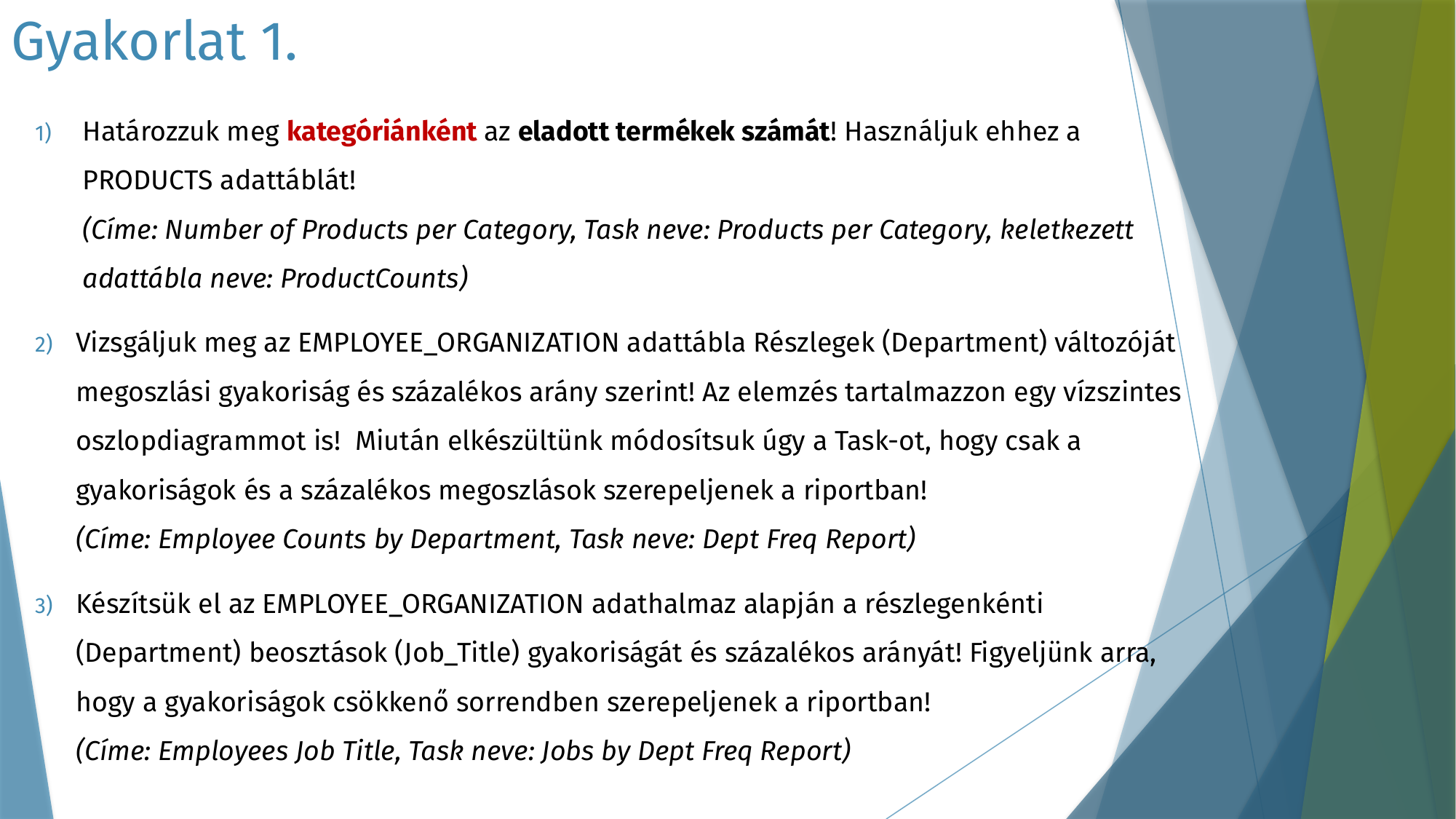

# Gyakorlat 1.
Határozzuk meg kategóriánként az eladott termékek számát! Használjuk ehhez a PRODUCTS adattáblát!
(Címe: Number of Products per Category, Task neve: Products per Category, keletkezett adattábla neve: ProductCounts)
Vizsgáljuk meg az EMPLOYEE_ORGANIZATION adattábla Részlegek (Department) változóját megoszlási gyakoriság és százalékos arány szerint! Az elemzés tartalmazzon egy vízszintes oszlopdiagrammot is!  Miután elkészültünk módosítsuk úgy a Task-ot, hogy csak a gyakoriságok és a százalékos megoszlások szerepeljenek a riportban! 
(Címe: Employee Counts by Department, Task neve: Dept Freq Report)
Készítsük el az EMPLOYEE_ORGANIZATION adathalmaz alapján a részlegenkénti (Department) beosztások (Job_Title) gyakoriságát és százalékos arányát! Figyeljünk arra, hogy a gyakoriságok csökkenő sorrendben szerepeljenek a riportban!
(Címe: Employees Job Title, Task neve: Jobs by Dept Freq Report)